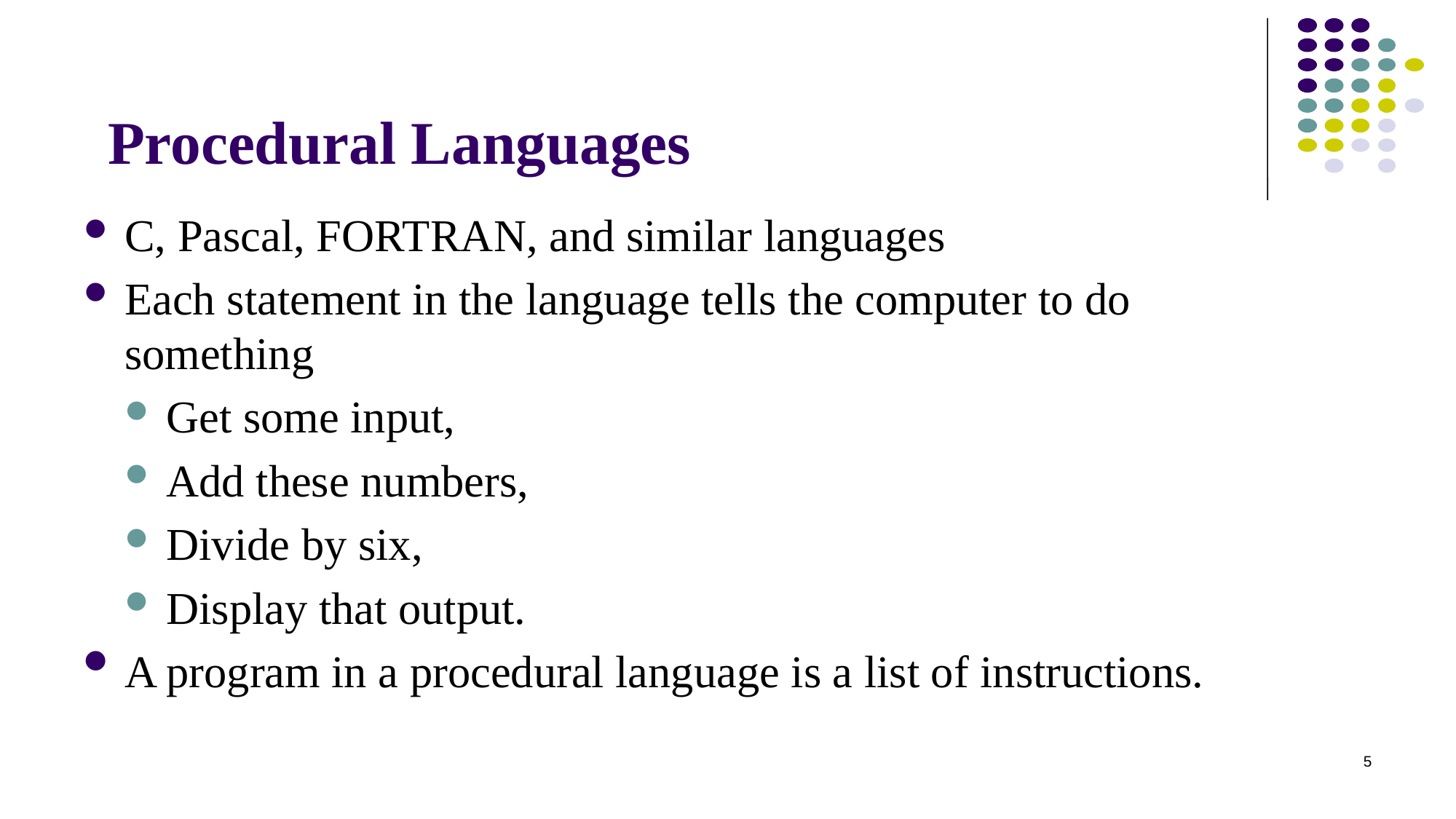

# Procedural Languages
C, Pascal, FORTRAN, and similar languages
Each statement in the language tells the computer to do something
Get some input,
Add these numbers,
Divide by six,
Display that output.
A program in a procedural language is a list of instructions.
5